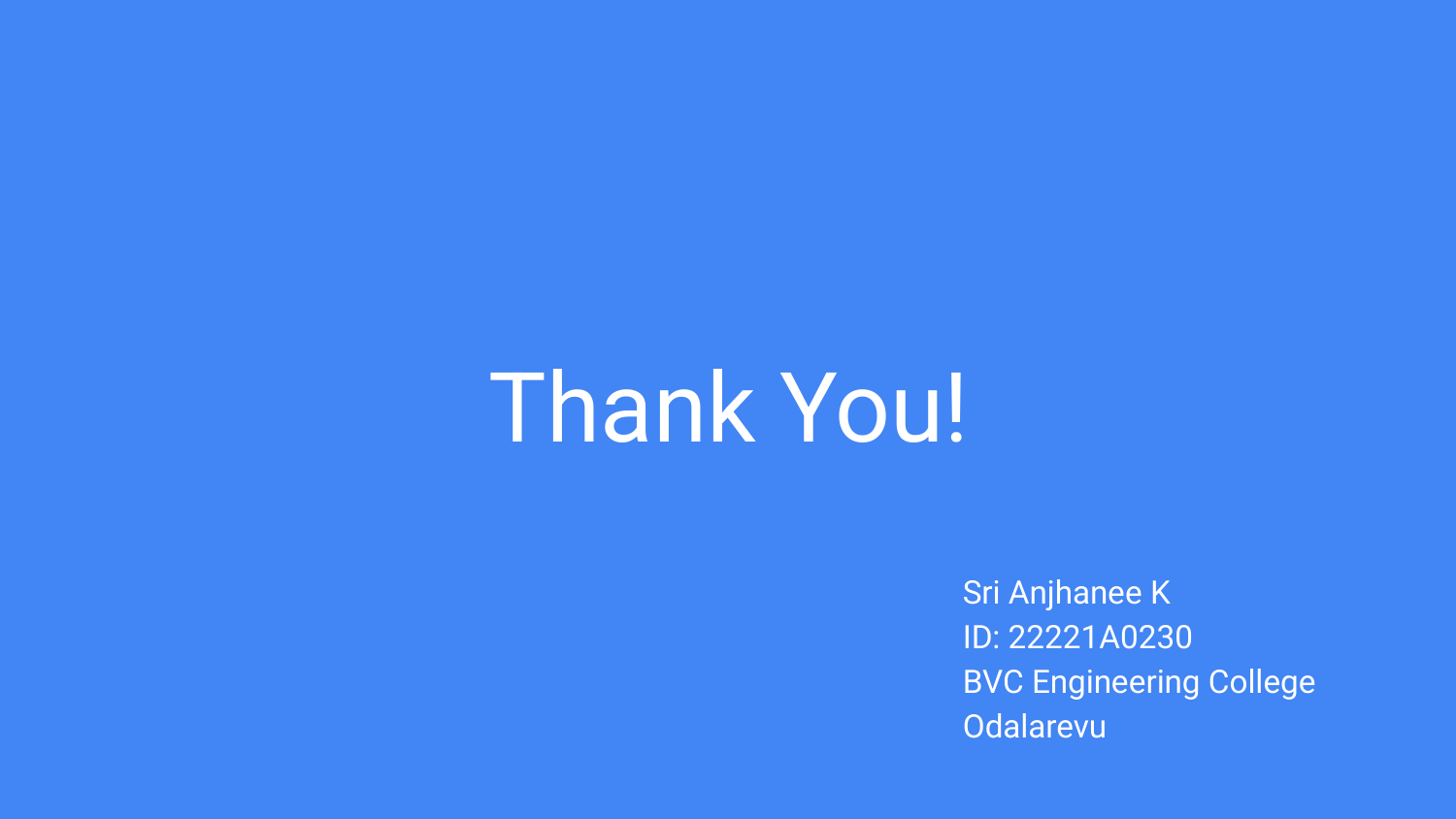

# Thank You!
Sri Anjhanee K
ID: 22221A0230
BVC Engineering College
Odalarevu